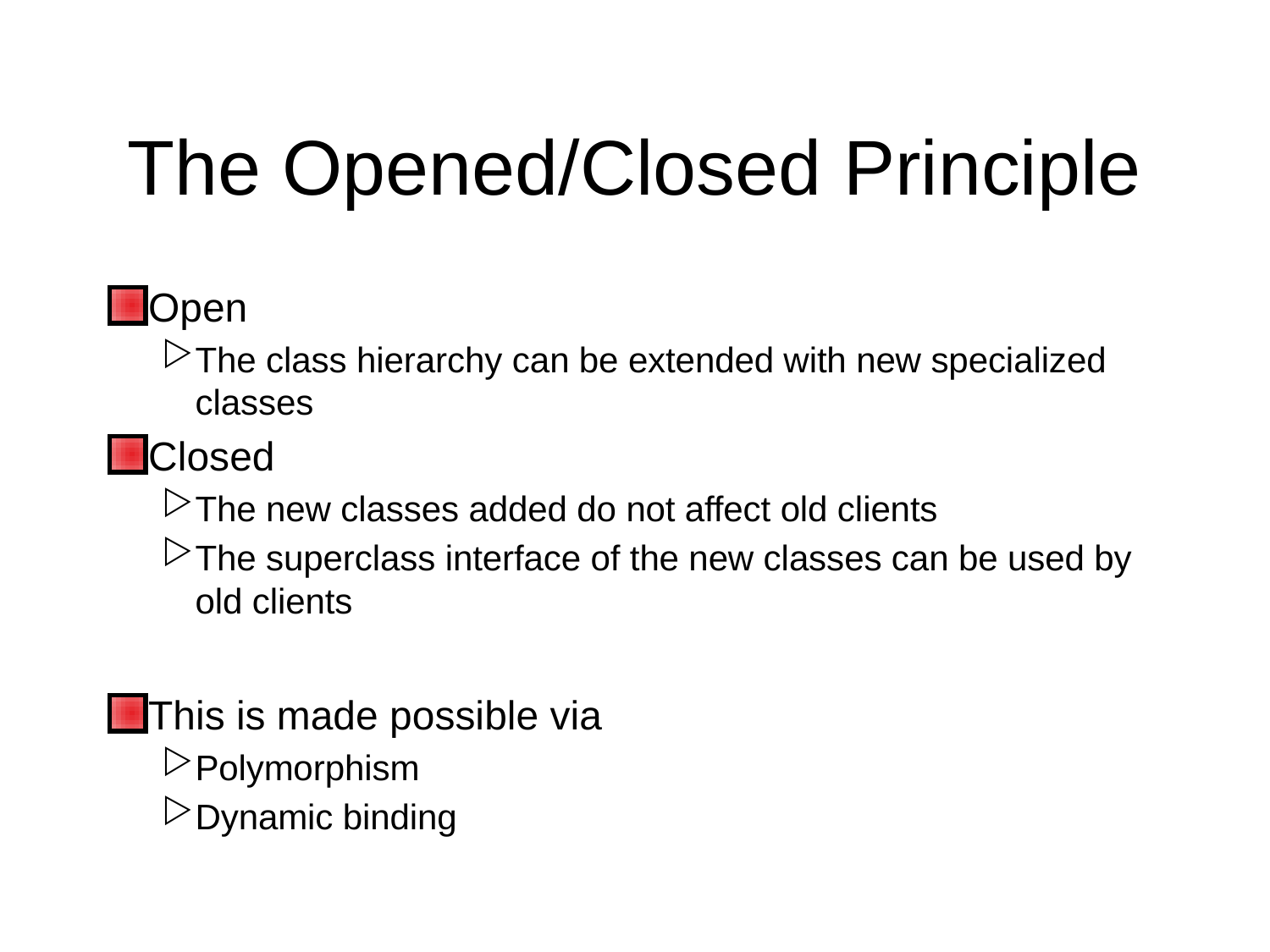

# The Opened/Closed Principle
Open
The class hierarchy can be extended with new specialized classes
Closed
The new classes added do not affect old clients
The superclass interface of the new classes can be used by old clients

This is made possible via
Polymorphism
Dynamic binding